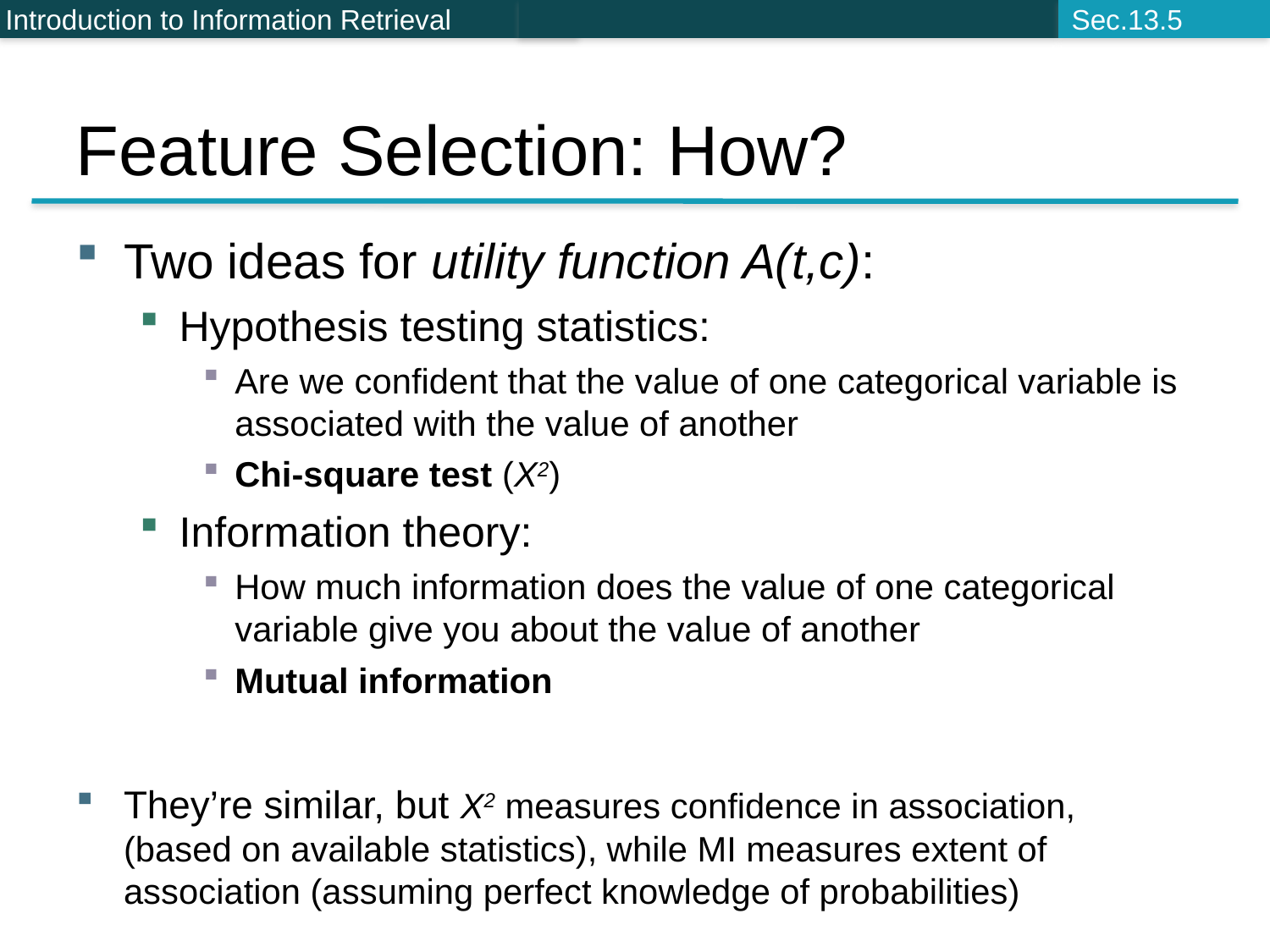

# Feature Selection: How?
Introduction to Information Retrieval

Sec.13.5

Two ideas for utility function A(t,c):
Hypothesis testing statistics:
Are we confident that the value of one categorical variable is associated with the value of another
Chi-square test (X2)
Information theory:
How much information does the value of one categorical variable give you about the value of another
Mutual information

They’re similar, but X2 measures confidence in association, (based on available statistics), while MI measures extent of association (assuming perfect knowledge of probabilities)